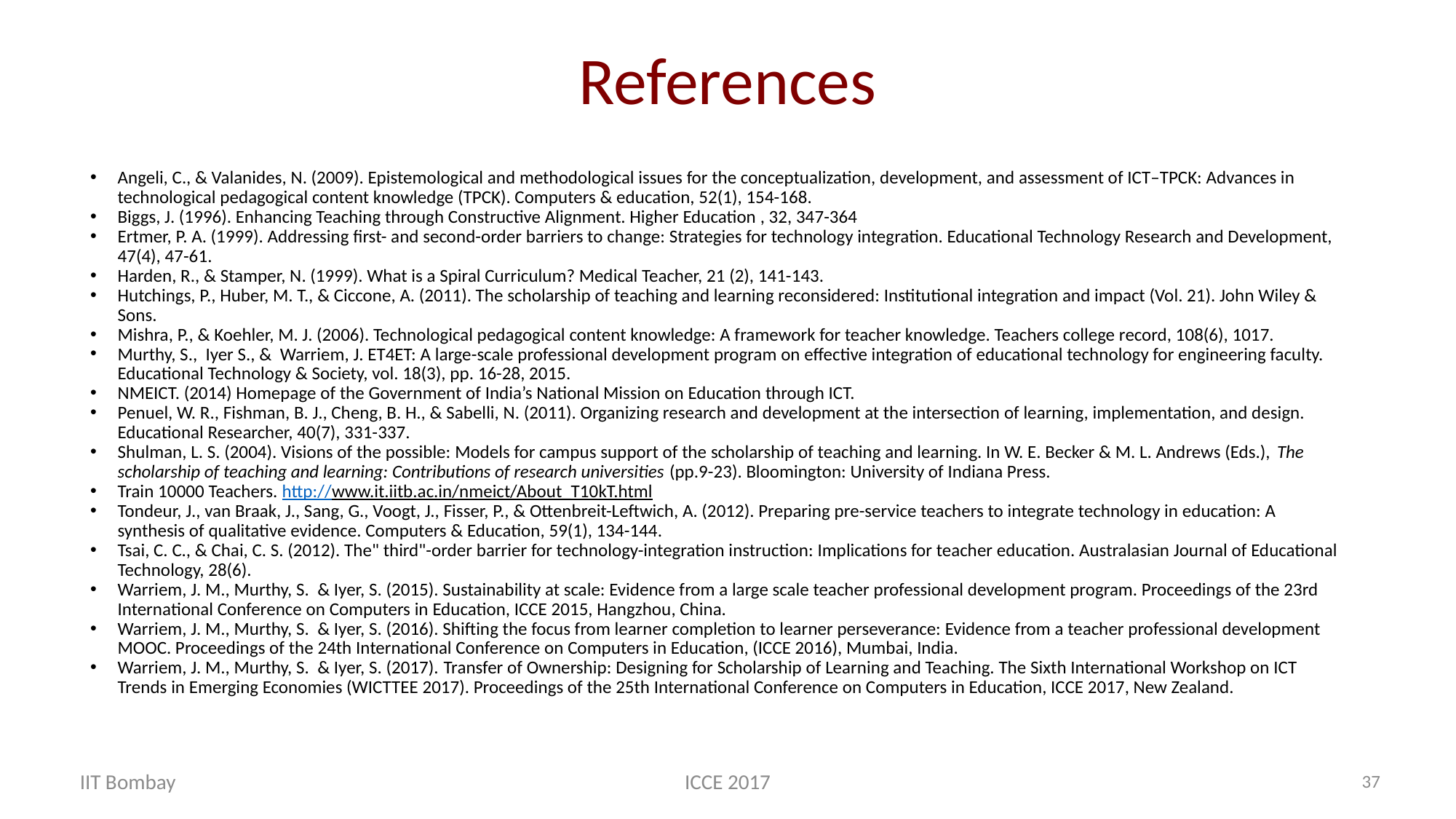

# References
Angeli, C., & Valanides, N. (2009). Epistemological and methodological issues for the conceptualization, development, and assessment of ICT–TPCK: Advances in technological pedagogical content knowledge (TPCK). Computers & education, 52(1), 154-168.
Biggs, J. (1996). Enhancing Teaching through Constructive Alignment. Higher Education , 32, 347-364
Ertmer, P. A. (1999). Addressing first- and second-order barriers to change: Strategies for technology integration. Educational Technology Research and Development, 47(4), 47-61.
Harden, R., & Stamper, N. (1999). What is a Spiral Curriculum? Medical Teacher, 21 (2), 141-143.
Hutchings, P., Huber, M. T., & Ciccone, A. (2011). The scholarship of teaching and learning reconsidered: Institutional integration and impact (Vol. 21). John Wiley & Sons.
Mishra, P., & Koehler, M. J. (2006). Technological pedagogical content knowledge: A framework for teacher knowledge. Teachers college record, 108(6), 1017.
Murthy, S.,  Iyer S., &  Warriem, J. ET4ET: A large-scale professional development program on effective integration of educational technology for engineering faculty. Educational Technology & Society, vol. 18(3), pp. 16-28, 2015.
NMEICT. (2014) Homepage of the Government of India’s National Mission on Education through ICT.
Penuel, W. R., Fishman, B. J., Cheng, B. H., & Sabelli, N. (2011). Organizing research and development at the intersection of learning, implementation, and design. Educational Researcher, 40(7), 331-337.
Shulman, L. S. (2004). Visions of the possible: Models for campus support of the scholarship of teaching and learning. In W. E. Becker & M. L. Andrews (Eds.), The scholarship of teaching and learning: Contributions of research universities (pp.9-23). Bloomington: University of Indiana Press.
Train 10000 Teachers. http://www.it.iitb.ac.in/nmeict/About_T10kT.html
Tondeur, J., van Braak, J., Sang, G., Voogt, J., Fisser, P., & Ottenbreit-Leftwich, A. (2012). Preparing pre-service teachers to integrate technology in education: A synthesis of qualitative evidence. Computers & Education, 59(1), 134-144.
Tsai, C. C., & Chai, C. S. (2012). The" third"-order barrier for technology-integration instruction: Implications for teacher education. Australasian Journal of Educational Technology, 28(6).
Warriem, J. M., Murthy, S.  & Iyer, S. (2015). Sustainability at scale: Evidence from a large scale teacher professional development program. Proceedings of the 23rd International Conference on Computers in Education, ICCE 2015, Hangzhou, China.
Warriem, J. M., Murthy, S.  & Iyer, S. (2016). Shifting the focus from learner completion to learner perseverance: Evidence from a teacher professional development MOOC. Proceedings of the 24th International Conference on Computers in Education, (ICCE 2016), Mumbai, India.
Warriem, J. M., Murthy, S.  & Iyer, S. (2017). Transfer of Ownership: Designing for Scholarship of Learning and Teaching. The Sixth International Workshop on ICT Trends in Emerging Economies (WICTTEE 2017). Proceedings of the 25th International Conference on Computers in Education, ICCE 2017, New Zealand.
IIT Bombay
ICCE 2017
37